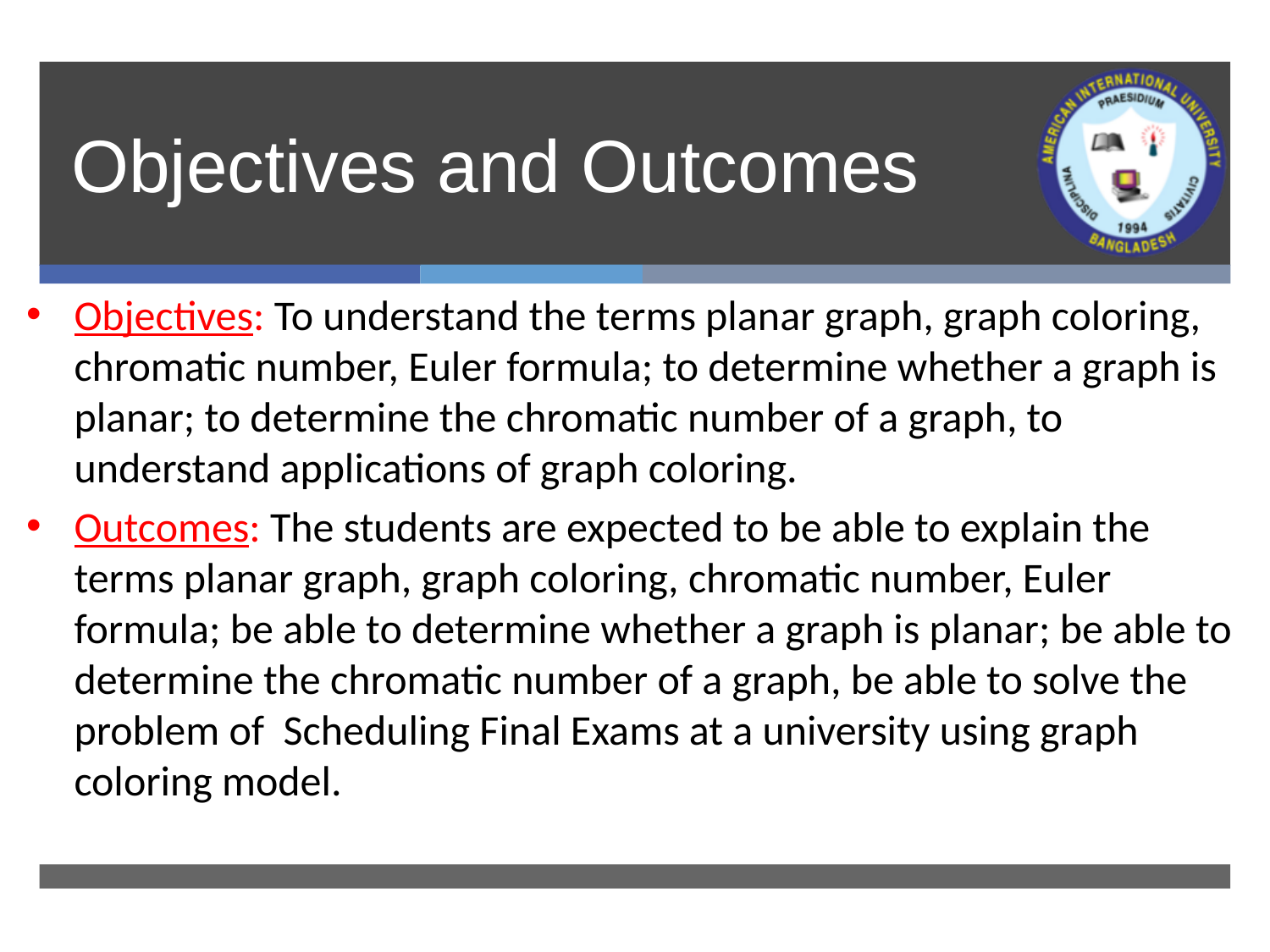

# Objectives and Outcomes
Objectives: To understand the terms planar graph, graph coloring, chromatic number, Euler formula; to determine whether a graph is planar; to determine the chromatic number of a graph, to understand applications of graph coloring.
Outcomes: The students are expected to be able to explain the terms planar graph, graph coloring, chromatic number, Euler formula; be able to determine whether a graph is planar; be able to determine the chromatic number of a graph, be able to solve the problem of  Scheduling Final Exams at a university using graph coloring model.